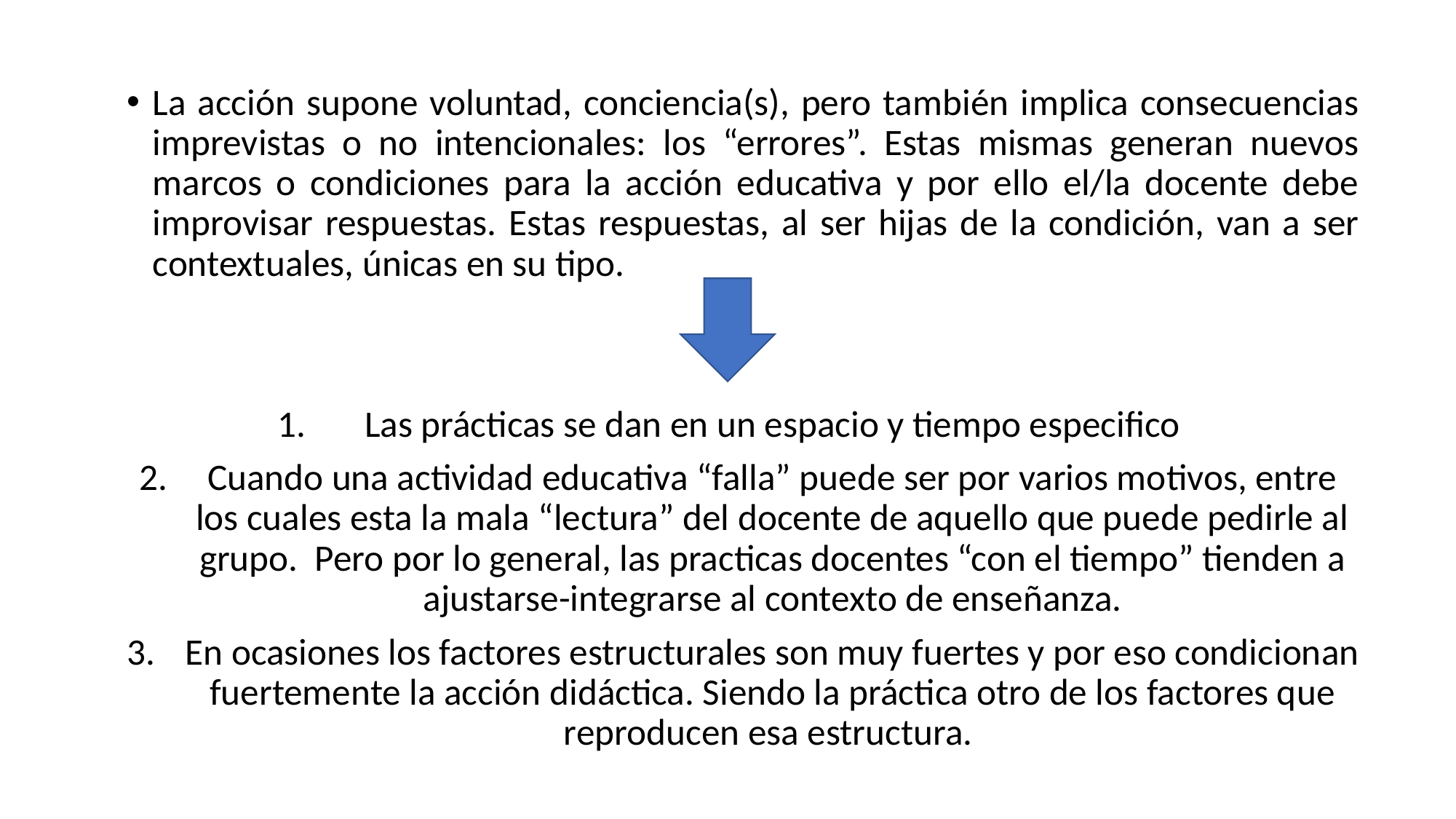

La acción supone voluntad, conciencia(s), pero también implica consecuencias imprevistas o no intencionales: los “errores”. Estas mismas generan nuevos marcos o condiciones para la acción educativa y por ello el/la docente debe improvisar respuestas. Estas respuestas, al ser hijas de la condición, van a ser contextuales, únicas en su tipo.

Las prácticas se dan en un espacio y tiempo especifico
Cuando una actividad educativa “falla” puede ser por varios motivos, entre los cuales esta la mala “lectura” del docente de aquello que puede pedirle al grupo.  Pero por lo general, las practicas docentes “con el tiempo” tienden a ajustarse-integrarse al contexto de enseñanza.
En ocasiones los factores estructurales son muy fuertes y por eso condicionan fuertemente la acción didáctica. Siendo la práctica otro de los factores que reproducen esa estructura.